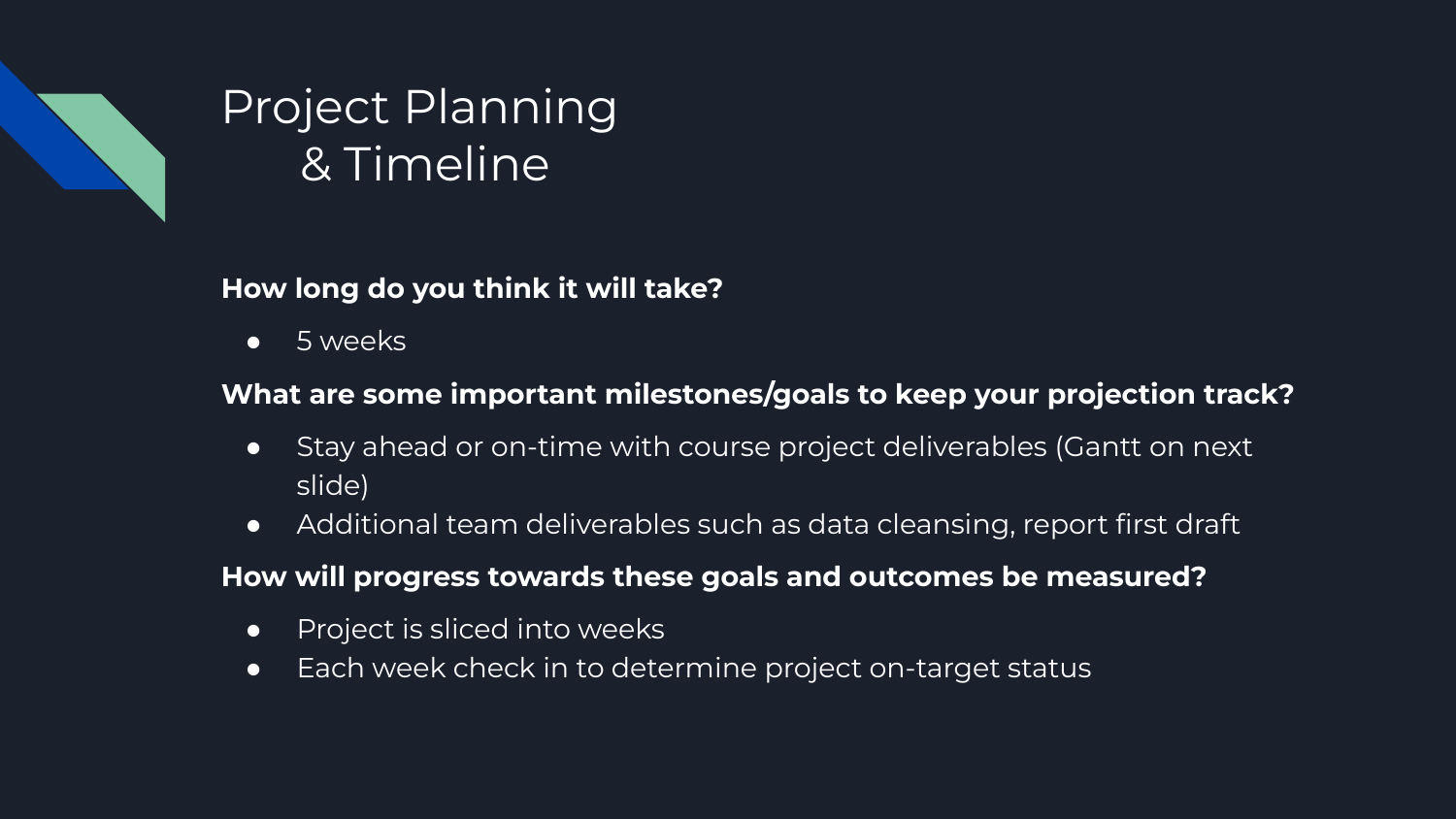

# Project Planning
& Timeline
How long do you think it will take?
5 weeks
What are some important milestones/goals to keep your projection track?
Stay ahead or on-time with course project deliverables (Gantt on next slide)
Additional team deliverables such as data cleansing, report first draft
How will progress towards these goals and outcomes be measured?
Project is sliced into weeks
Each week check in to determine project on-target status